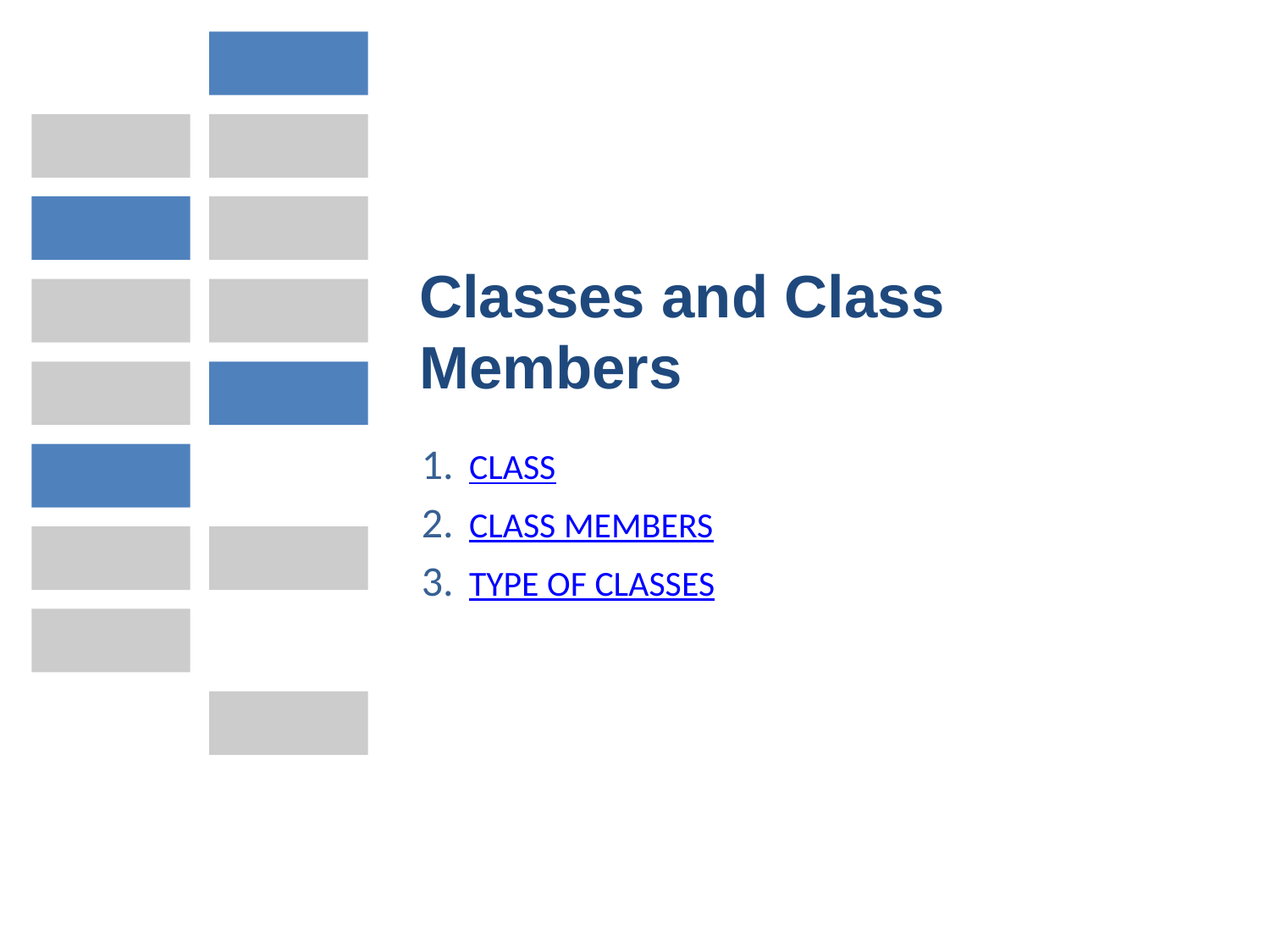

# Classes and Class Members
Class
Class members
Type of classes